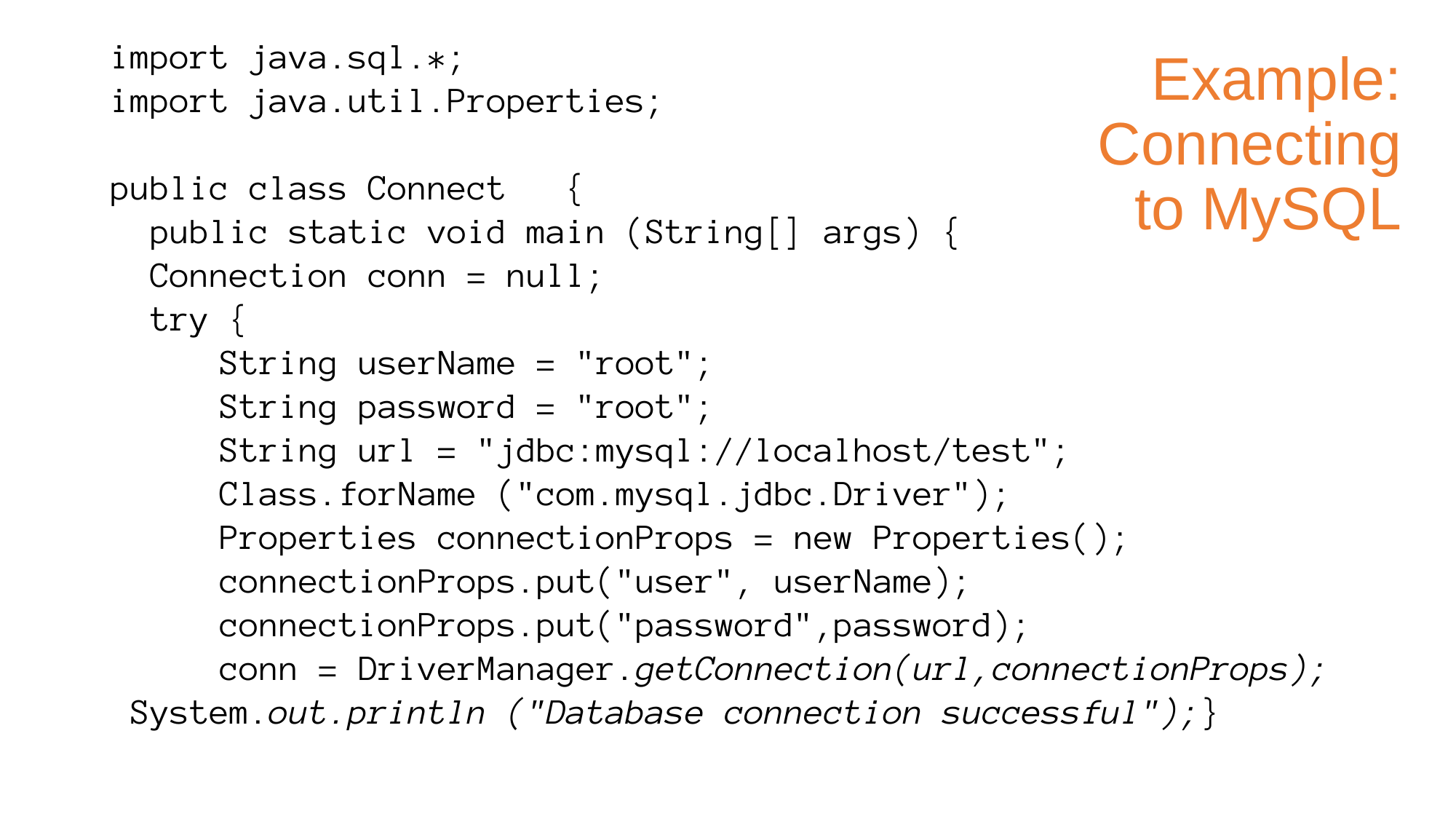

import java.sql.*;
import java.util.Properties;

public class Connect   {
  public static void main (String[] args) {
  Connection conn = null;
  try {
	String userName = "root";
	String password = "root";
	String url = "jdbc:mysql://localhost/test";
	Class.forName ("com.mysql.jdbc.Driver");
	Properties connectionProps = new Properties();
	connectionProps.put("user", userName);
	connectionProps.put("password",password);
	conn = DriverManager.getConnection(url,connectionProps);
 System.out.println ("Database connection successful");}
# Example: Connecting to MySQL